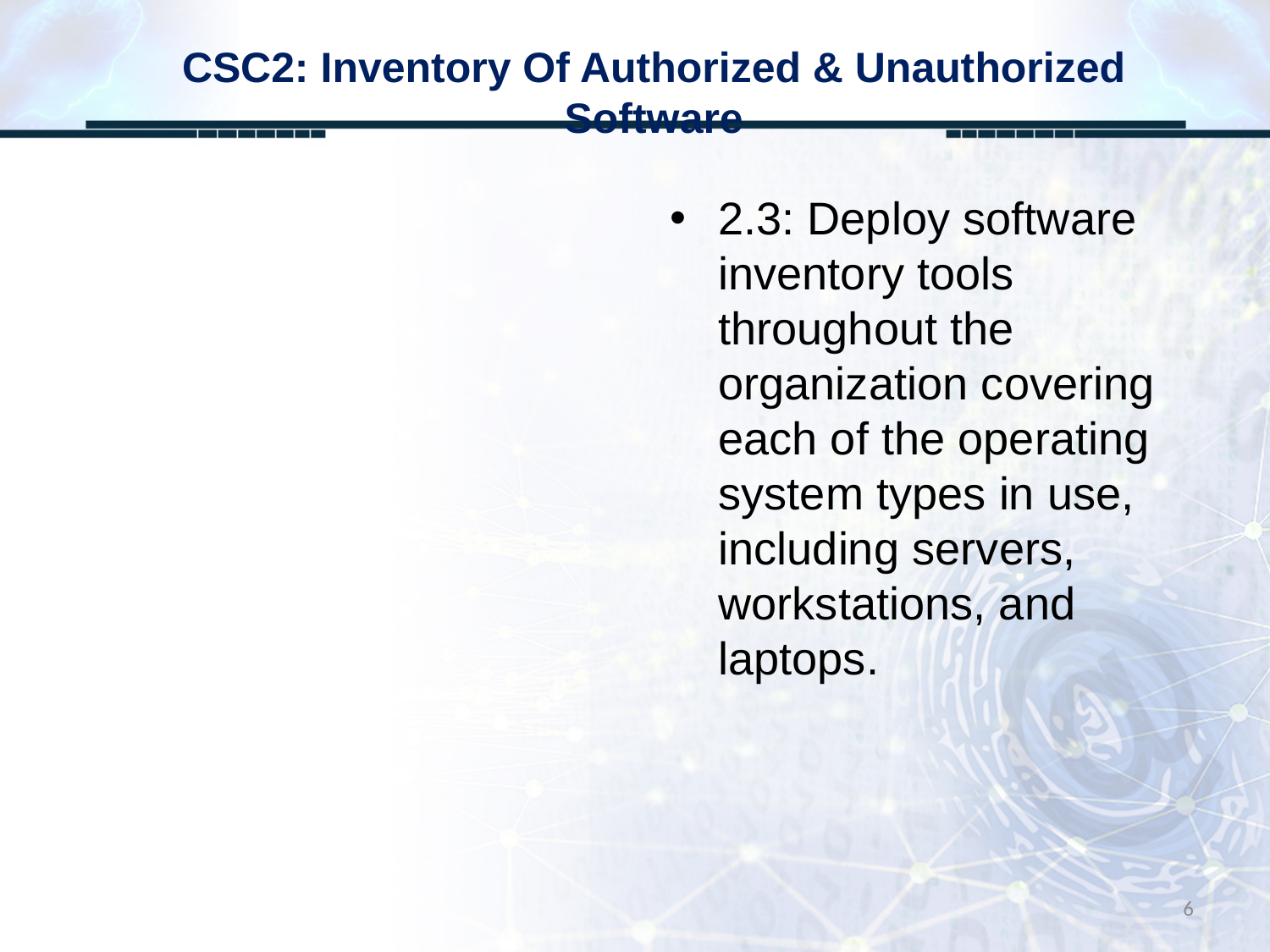

# CSC2: Inventory Of Authorized & Unauthorized Software
2.3: Deploy software inventory tools throughout the organization covering each of the operating system types in use, including servers, workstations, and laptops.
6